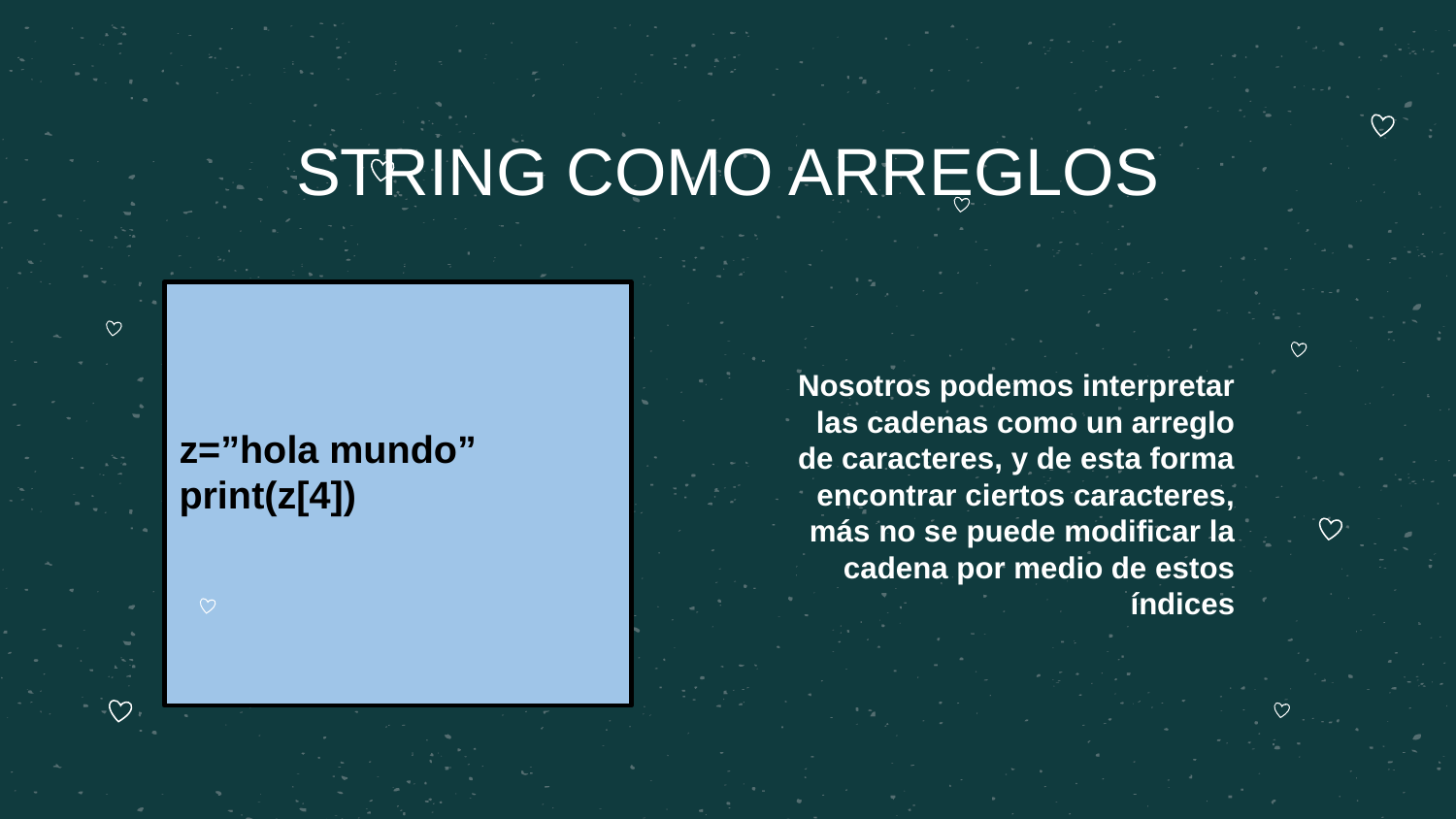

# STRING COMO ARREGLOS
z=”hola mundo”
print(z[4])

Nosotros podemos interpretar las cadenas como un arreglo de caracteres, y de esta forma encontrar ciertos caracteres, más no se puede modificar la cadena por medio de estos índices